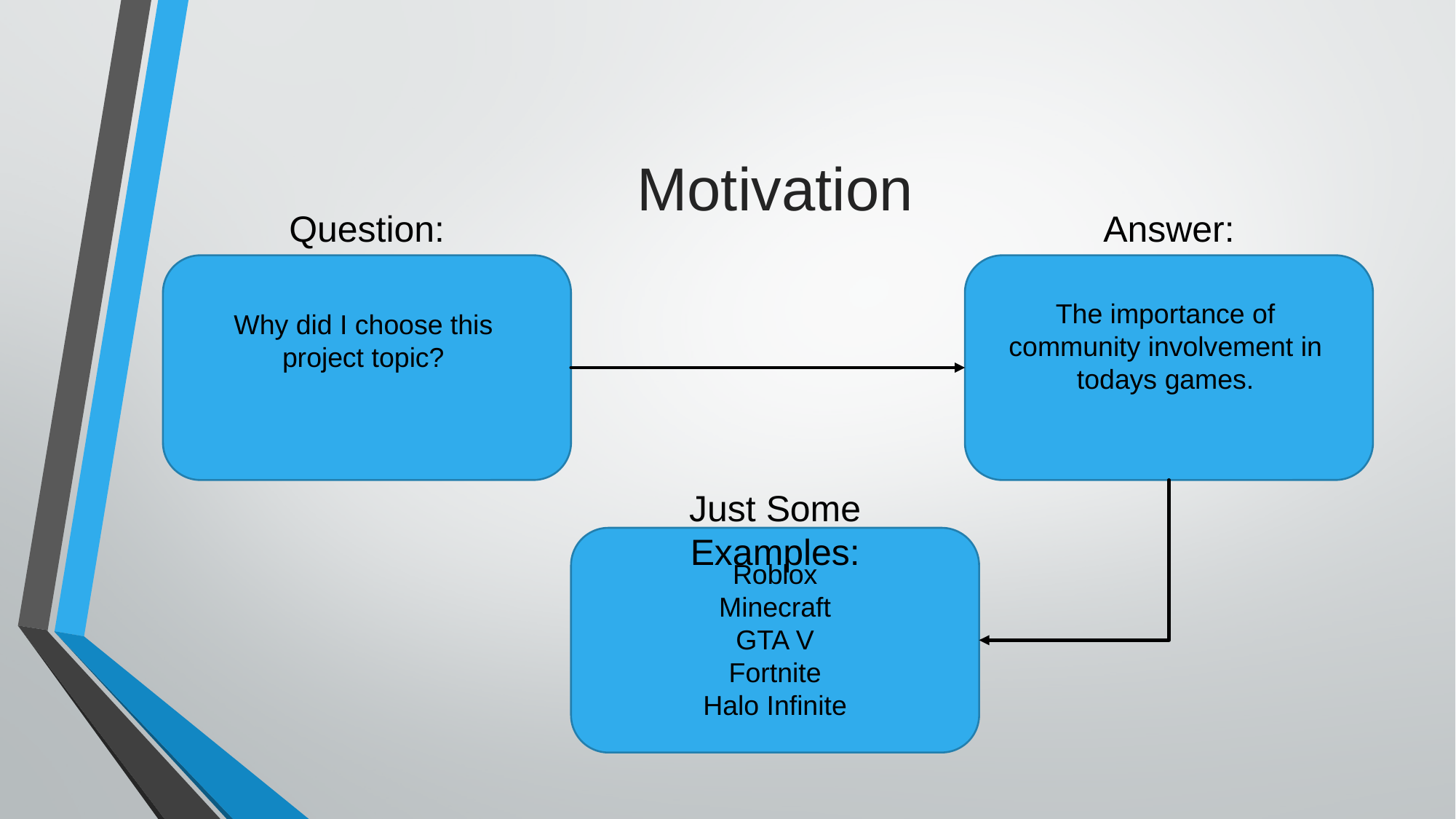

# Motivation
Answer:
Question:

The importance of community involvement in todays games.
Why did I choose this project topic?
Just Some Examples:

Roblox
Minecraft
GTA V
Fortnite
Halo Infinite